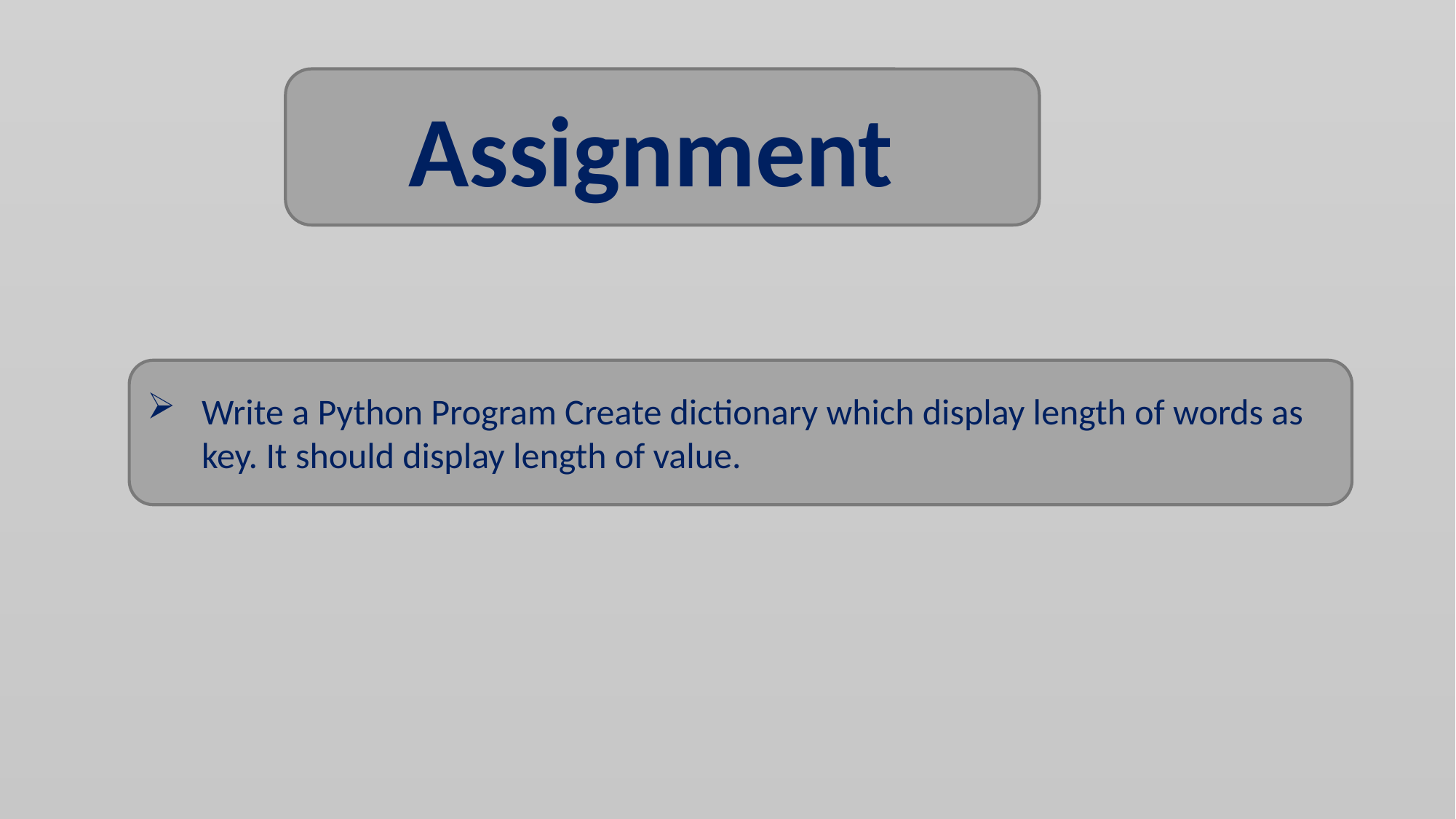

Assignment
Write a Python Program Create dictionary which display length of words as key. It should display length of value.